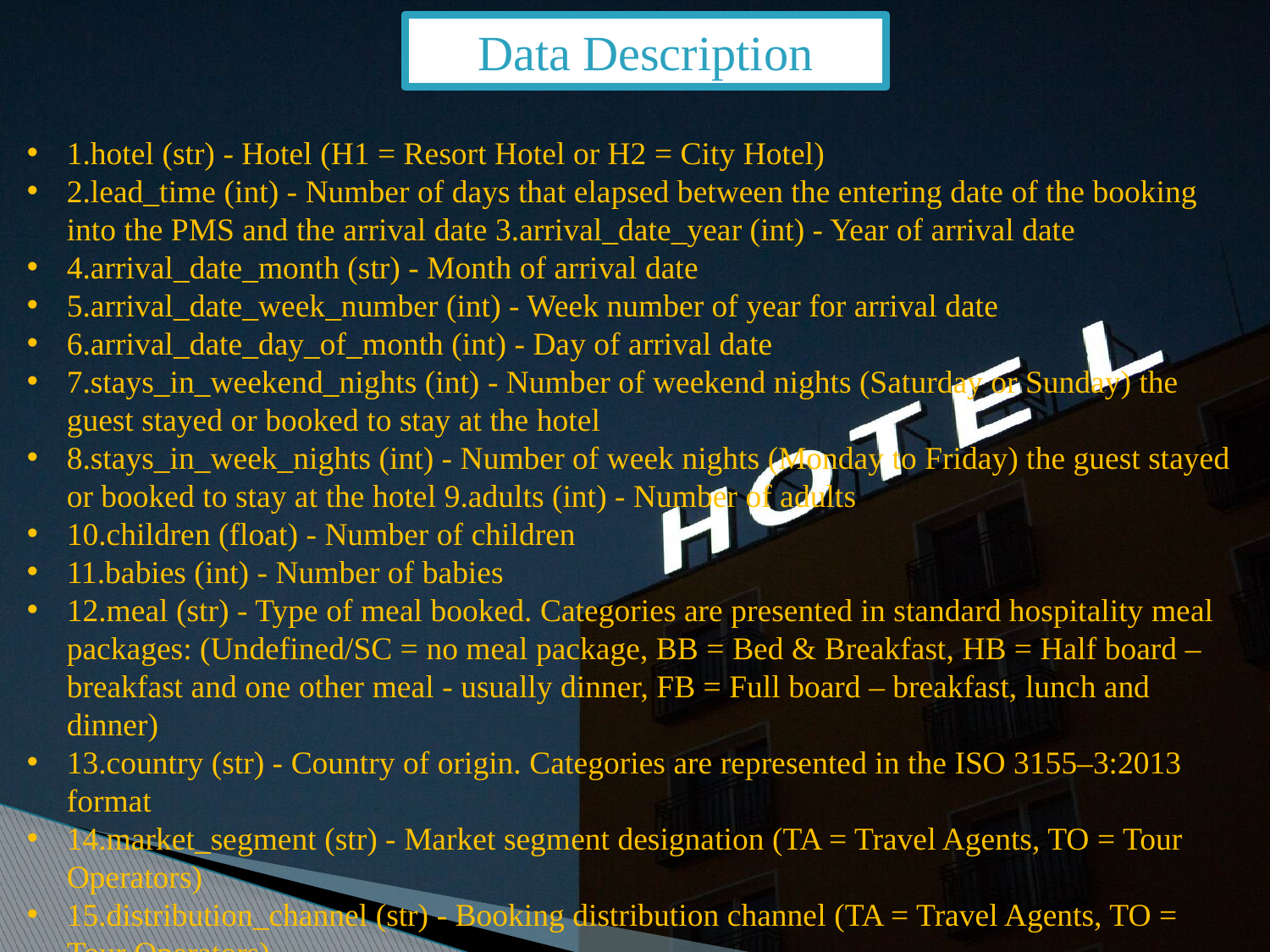

Data Description
1.hotel (str) - Hotel (H1 = Resort Hotel or H2 = City Hotel)
2.lead_time (int) - Number of days that elapsed between the entering date of the booking into the PMS and the arrival date 3.arrival_date_year (int) - Year of arrival date
4.arrival_date_month (str) - Month of arrival date
5.arrival_date_week_number (int) - Week number of year for arrival date
6.arrival_date_day_of_month (int) - Day of arrival date
7.stays_in_weekend_nights (int) - Number of weekend nights (Saturday or Sunday) the guest stayed or booked to stay at the hotel
8.stays_in_week_nights (int) - Number of week nights (Monday to Friday) the guest stayed or booked to stay at the hotel 9.adults (int) - Number of adults
10.children (float) - Number of children
11.babies (int) - Number of babies
12.meal (str) - Type of meal booked. Categories are presented in standard hospitality meal packages: (Undefined/SC = no meal package, BB = Bed & Breakfast, HB = Half board – breakfast and one other meal - usually dinner, FB = Full board – breakfast, lunch and dinner)
13.country (str) - Country of origin. Categories are represented in the ISO 3155–3:2013 format
14.market_segment (str) - Market segment designation (TA = Travel Agents, TO = Tour Operators)
15.distribution_channel (str) - Booking distribution channel (TA = Travel Agents, TO = Tour Operators)